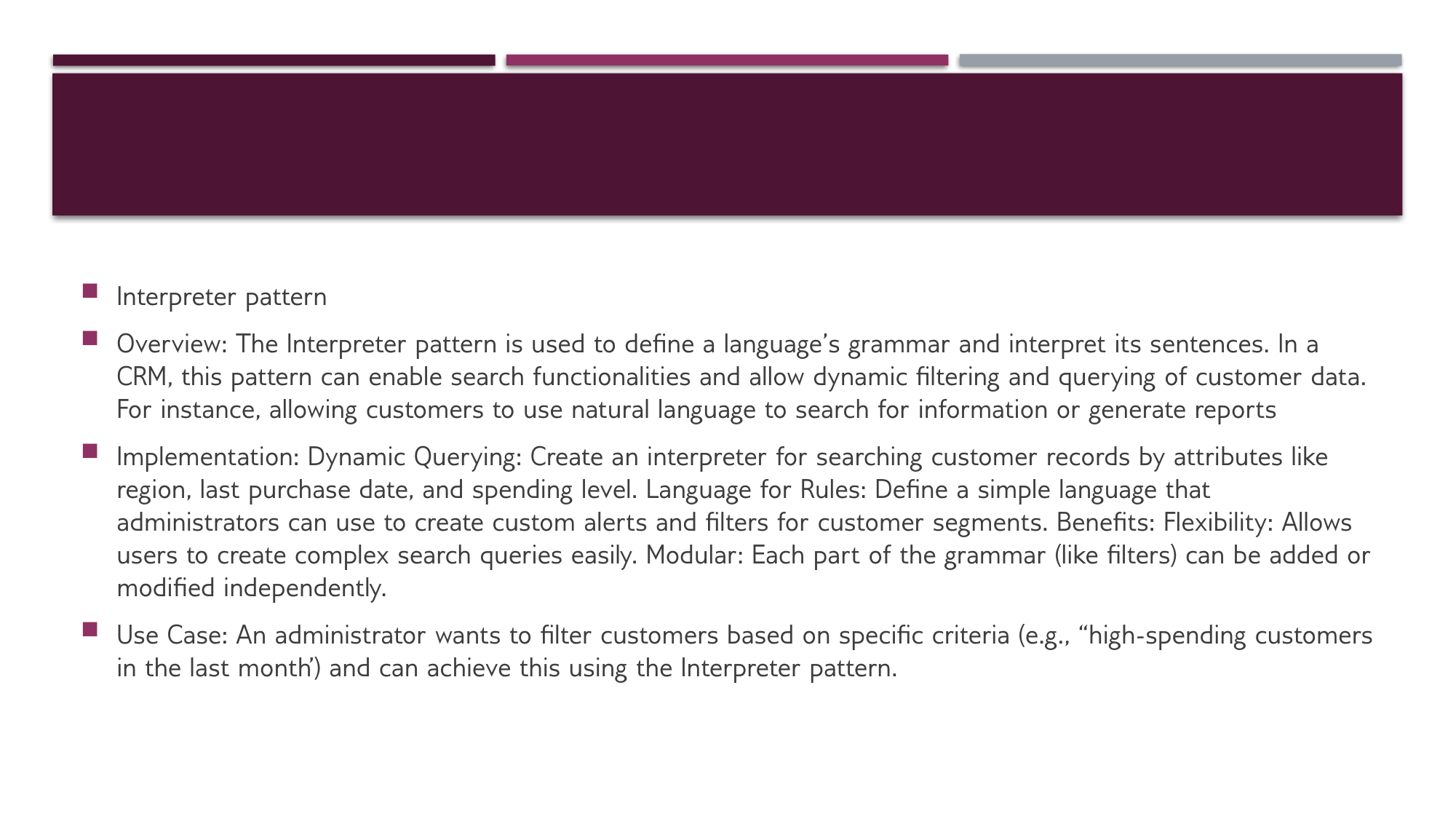

#
Interpreter pattern
Overview: The Interpreter pattern is used to define a language’s grammar and interpret its sentences. In a CRM, this pattern can enable search functionalities and allow dynamic filtering and querying of customer data. For instance, allowing customers to use natural language to search for information or generate reports
Implementation: Dynamic Querying: Create an interpreter for searching customer records by attributes like region, last purchase date, and spending level. Language for Rules: Define a simple language that administrators can use to create custom alerts and filters for customer segments. Benefits: Flexibility: Allows users to create complex search queries easily. Modular: Each part of the grammar (like filters) can be added or modified independently.
Use Case: An administrator wants to filter customers based on specific criteria (e.g., “high-spending customers in the last month’) and can achieve this using the Interpreter pattern.